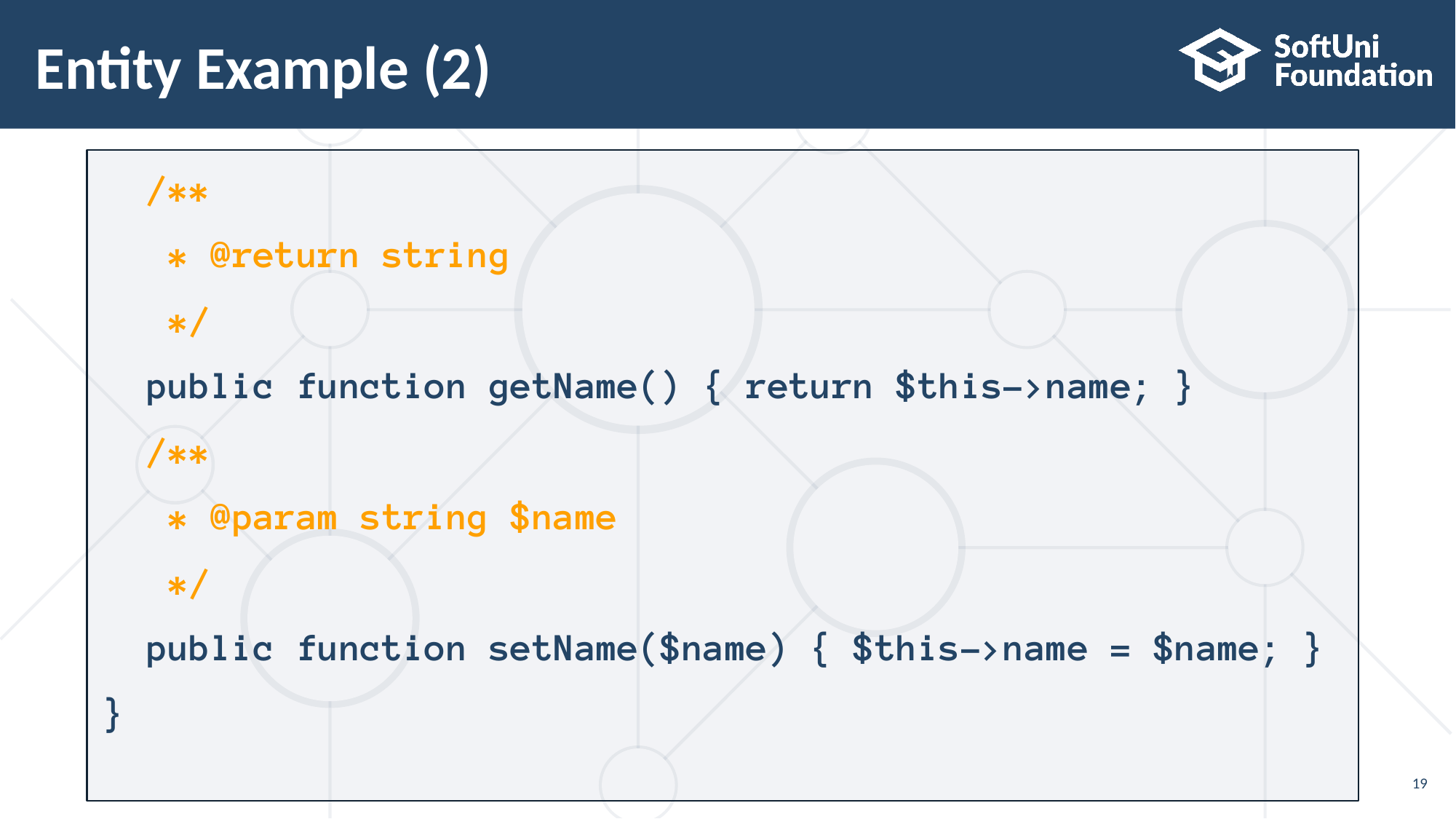

# Entity Example (2)
  /**
   * @return string
   */
  public function getName() { return $this->name; }
  /**
   * @param string $name
   */
  public function setName($name) { $this->name = $name; }
}
19